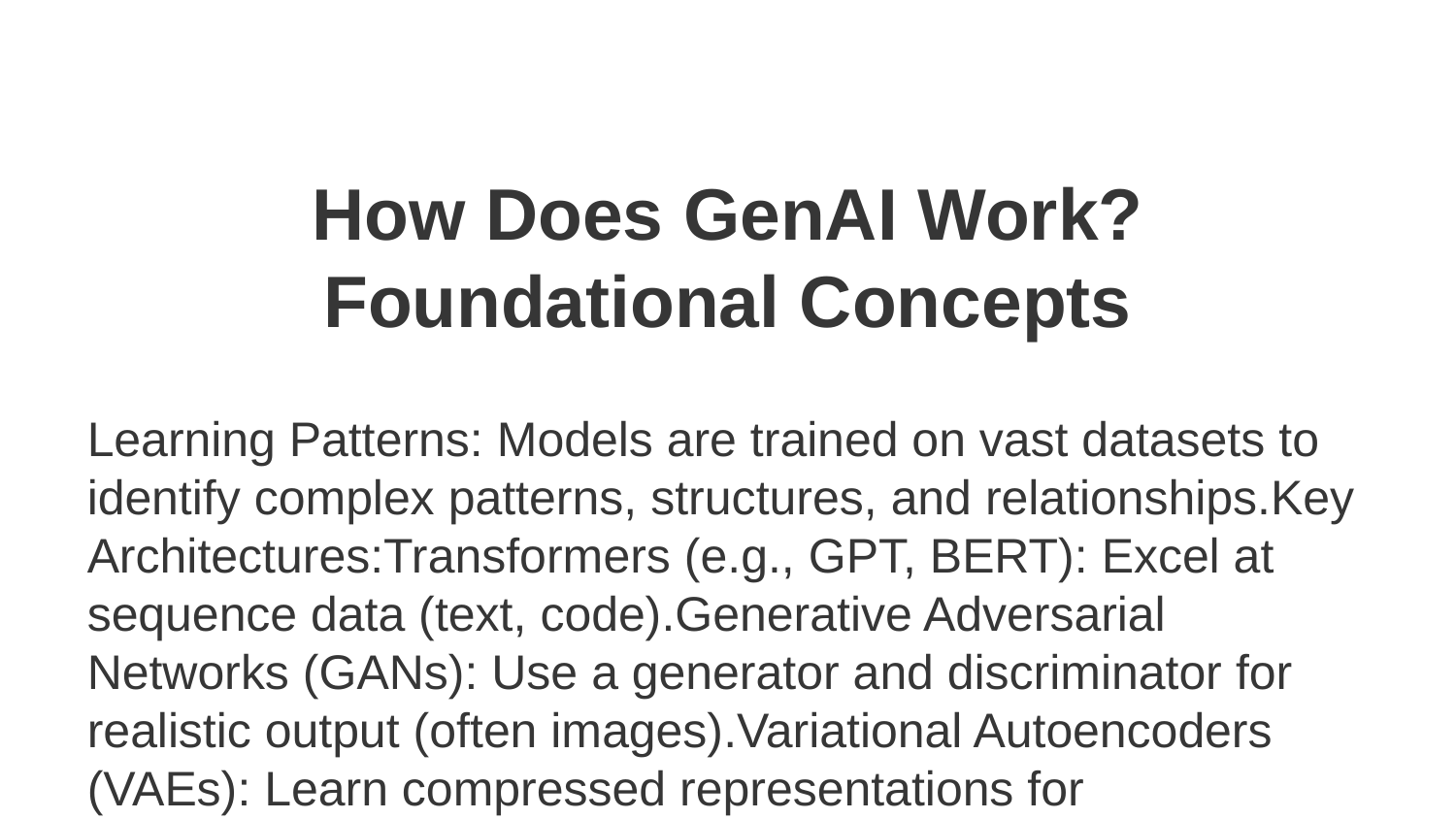

How Does GenAI Work? Foundational Concepts
Learning Patterns: Models are trained on vast datasets to identify complex patterns, structures, and relationships.Key Architectures:Transformers (e.g., GPT, BERT): Excel at sequence data (text, code).Generative Adversarial Networks (GANs): Use a generator and discriminator for realistic output (often images).Variational Autoencoders (VAEs): Learn compressed representations for generation.Diffusion Models: Gradually add noise and then learn to reverse the process for high-quality generation (especially images).